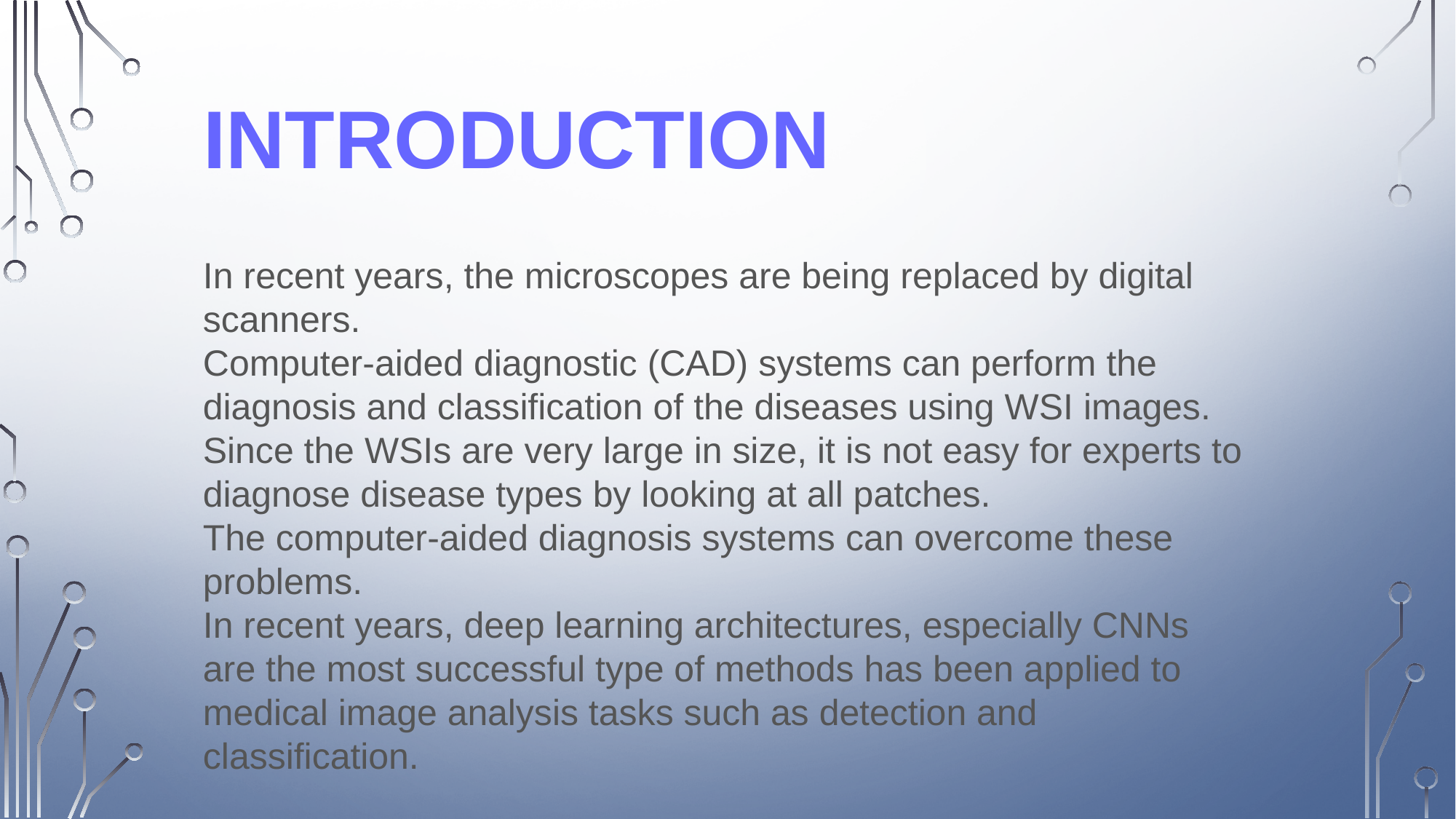

# introduction
In recent years, the microscopes are being replaced by digital scanners.
Computer-aided diagnostic (CAD) systems can perform the diagnosis and classification of the diseases using WSI images.
Since the WSIs are very large in size, it is not easy for experts to diagnose disease types by looking at all patches.
The computer-aided diagnosis systems can overcome these problems.
In recent years, deep learning architectures, especially CNNs are the most successful type of methods has been applied to medical image analysis tasks such as detection and classification.